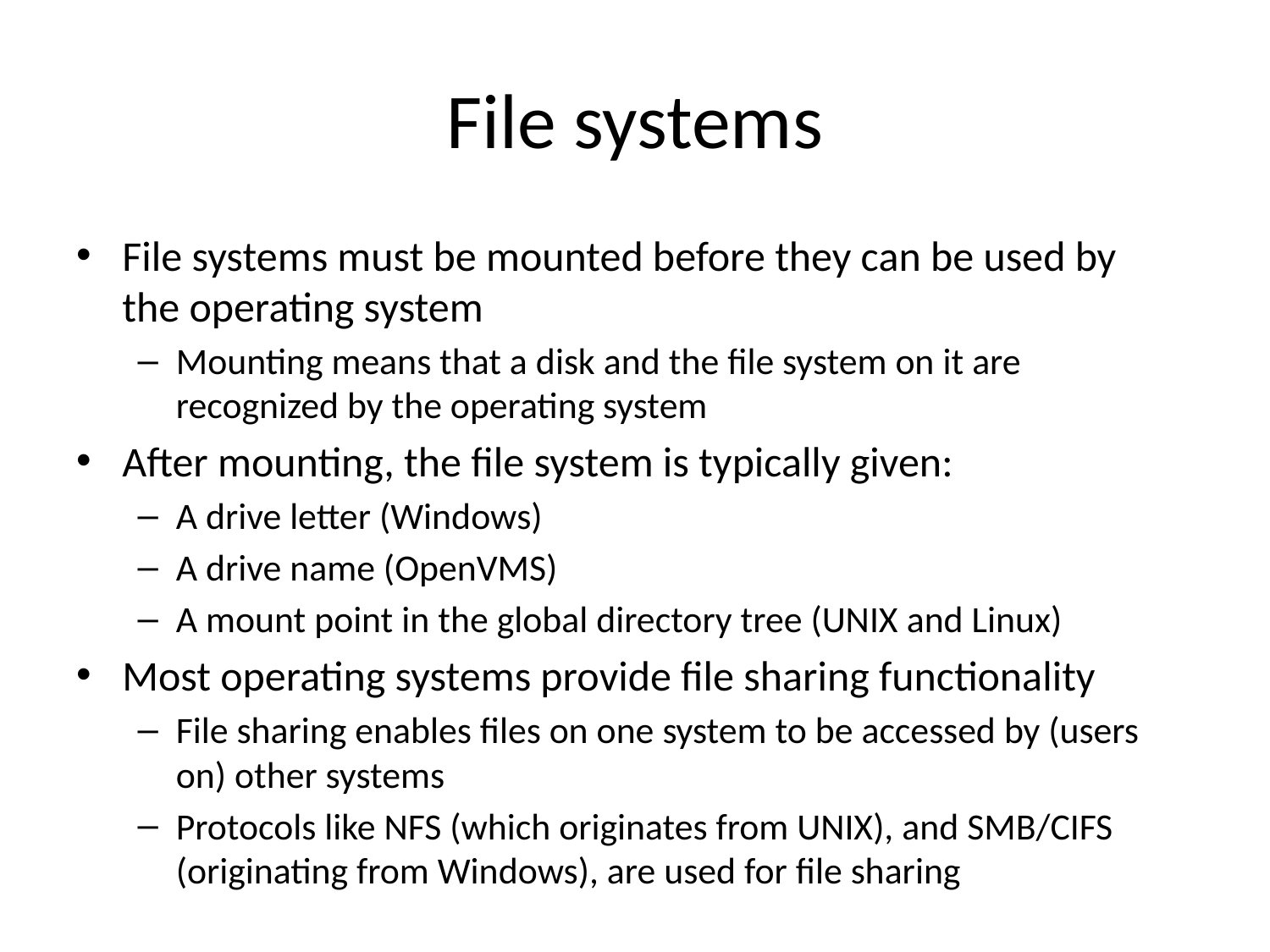

# File systems
File systems must be mounted before they can be used by the operating system
Mounting means that a disk and the file system on it are recognized by the operating system
After mounting, the file system is typically given:
A drive letter (Windows)
A drive name (OpenVMS)
A mount point in the global directory tree (UNIX and Linux)
Most operating systems provide file sharing functionality
File sharing enables files on one system to be accessed by (users on) other systems
Protocols like NFS (which originates from UNIX), and SMB/CIFS (originating from Windows), are used for file sharing